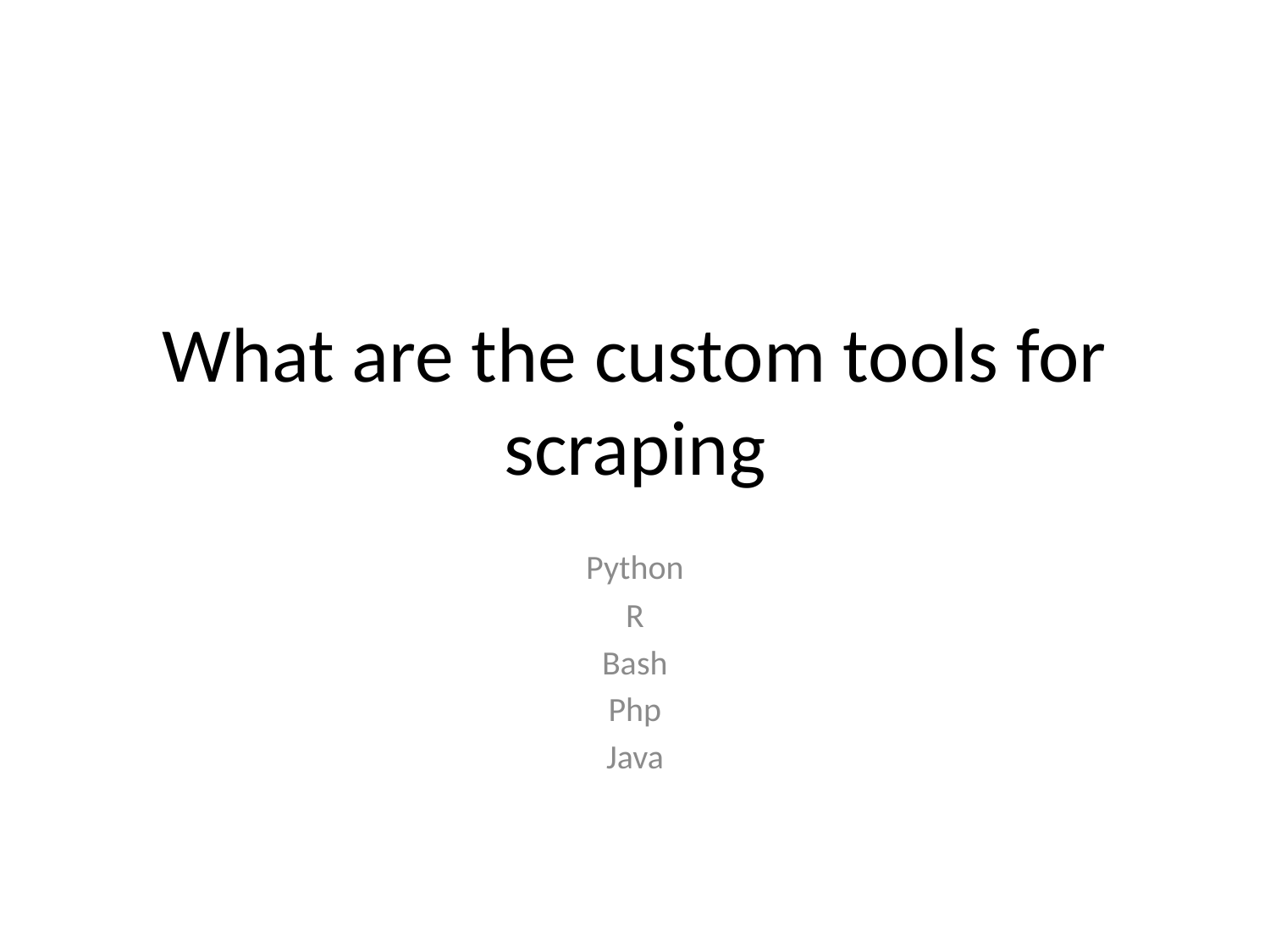

# What are the custom tools for scraping
Python
R
Bash
Php
Java